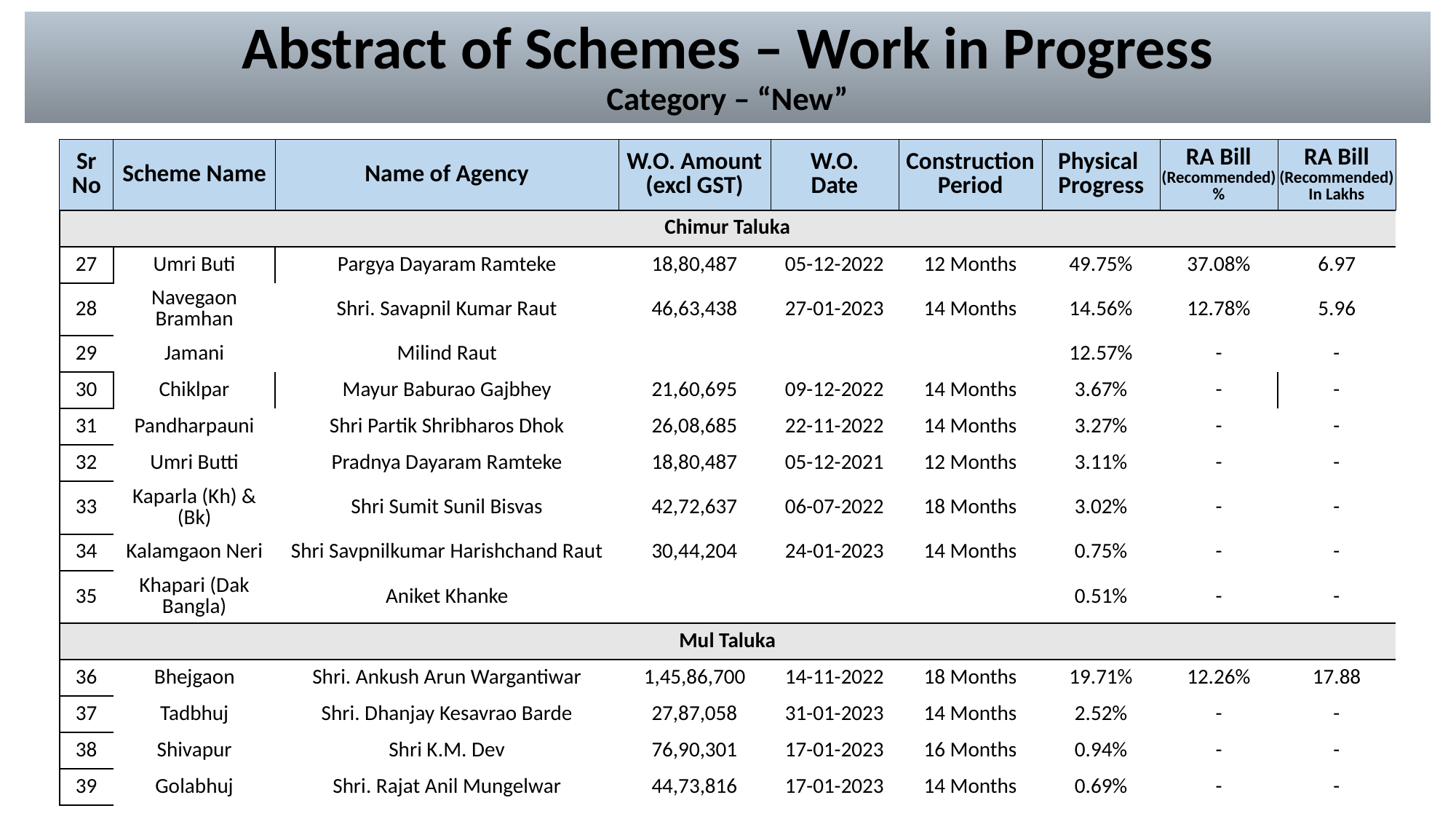

# Abstract of Schemes – Work in Progress Category – “New”
| Sr No | Scheme Name | Name of Agency | W.O. Amount (excl GST) | W.O. Date | Construction Period | Physical Progress | RA Bill (Recommended) % | RA Bill (Recommended) In Lakhs |
| --- | --- | --- | --- | --- | --- | --- | --- | --- |
| Chimur Taluka |  |  |  |  |  |  |  |  |
| --- | --- | --- | --- | --- | --- | --- | --- | --- |
| 27 | Umri Buti | Pargya Dayaram Ramteke | 18,80,487 | 05-12-2022 | 12 Months | 49.75% | 37.08% | 6.97 |
| 28 | Navegaon Bramhan | Shri. Savapnil Kumar Raut | 46,63,438 | 27-01-2023 | 14 Months | 14.56% | 12.78% | 5.96 |
| 29 | Jamani | Milind Raut |  |  |  | 12.57% | - | - |
| 30 | Chiklpar | Mayur Baburao Gajbhey | 21,60,695 | 09-12-2022 | 14 Months | 3.67% | - | - |
| 31 | Pandharpauni | Shri Partik Shribharos Dhok | 26,08,685 | 22-11-2022 | 14 Months | 3.27% | - | - |
| 32 | Umri Butti | Pradnya Dayaram Ramteke | 18,80,487 | 05-12-2021 | 12 Months | 3.11% | - | - |
| 33 | Kaparla (Kh) & (Bk) | Shri Sumit Sunil Bisvas | 42,72,637 | 06-07-2022 | 18 Months | 3.02% | - | - |
| 34 | Kalamgaon Neri | Shri Savpnilkumar Harishchand Raut | 30,44,204 | 24-01-2023 | 14 Months | 0.75% | - | - |
| 35 | Khapari (Dak Bangla) | Aniket Khanke |  |  |  | 0.51% | - | - |
| Mul Taluka |  |  |  |  |  |  |  |  |
| 36 | Bhejgaon | Shri. Ankush Arun Wargantiwar | 1,45,86,700 | 14-11-2022 | 18 Months | 19.71% | 12.26% | 17.88 |
| 37 | Tadbhuj | Shri. Dhanjay Kesavrao Barde | 27,87,058 | 31-01-2023 | 14 Months | 2.52% | - | - |
| 38 | Shivapur | Shri K.M. Dev | 76,90,301 | 17-01-2023 | 16 Months | 0.94% | - | - |
| 39 | Golabhuj | Shri. Rajat Anil Mungelwar | 44,73,816 | 17-01-2023 | 14 Months | 0.69% | - | - |